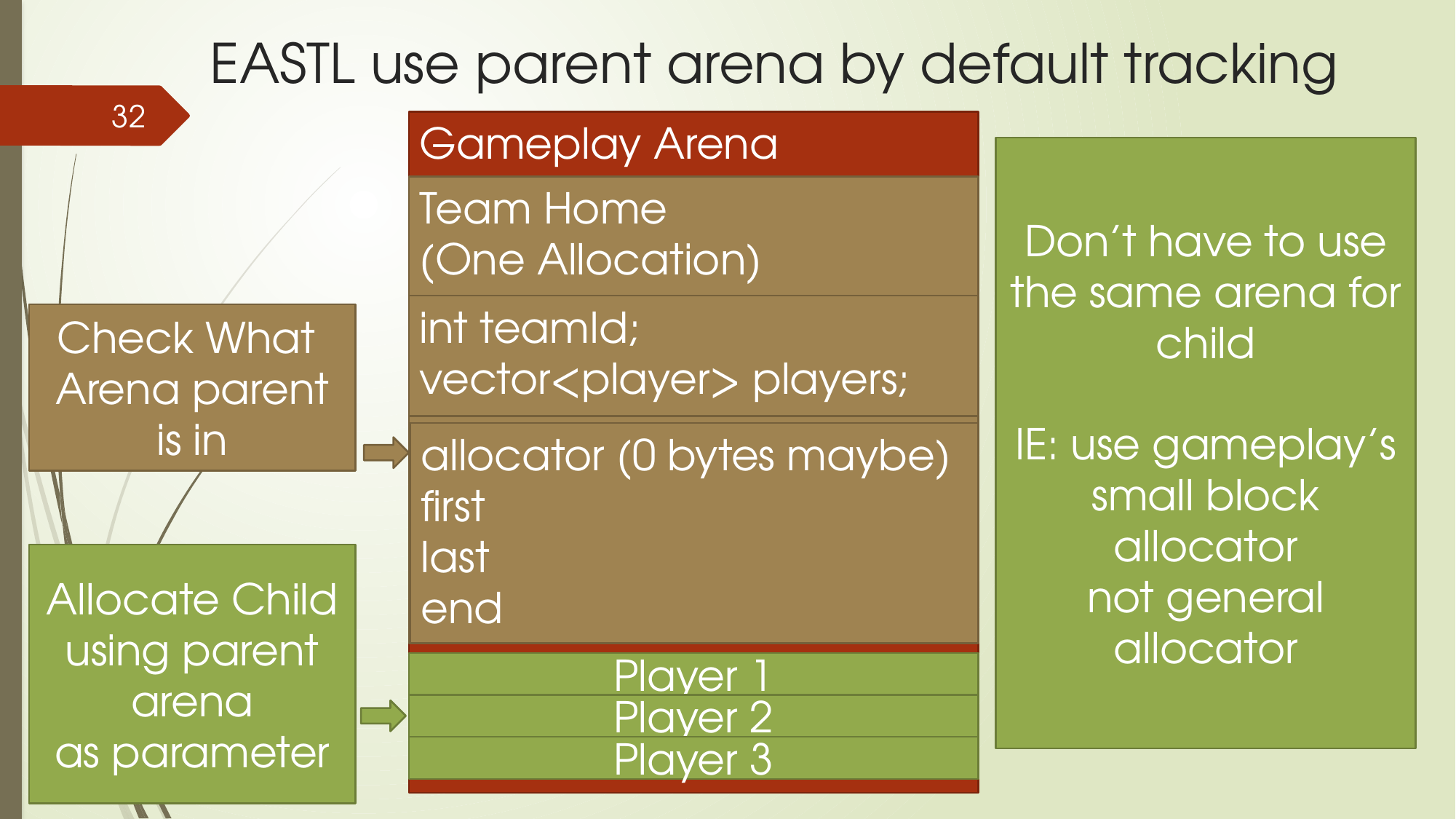

# EASTL use parent arena by default tracking
32
Gameplay Arena
Don’t have to use the same arena for child

IE: use gameplay’s
small block allocator
not general allocator
Team Home
(One Allocation)
int teamId;
vector<player> players;
Check What
Arena parent is in
allocator (0 bytes maybe)
first
last
end

Allocate Child using parent arena
as parameter
Player 1
Player 2

Player 3